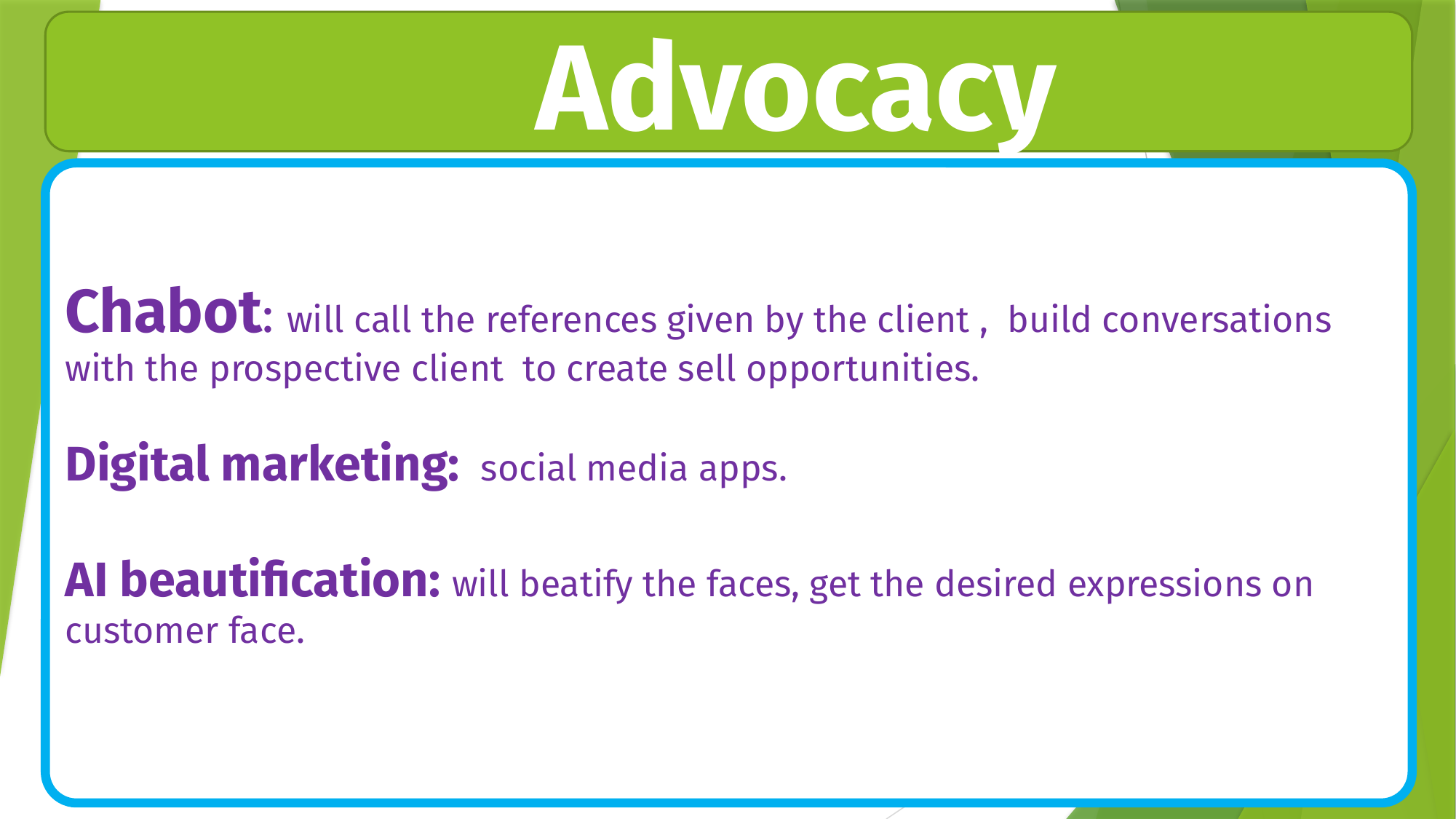

Advocacy
Chabot: will call the references given by the client ,  build conversations with the prospective client  to create sell opportunities.

Digital marketing:  social media apps.

AI beautification: will beatify the faces, get the desired expressions on customer face.